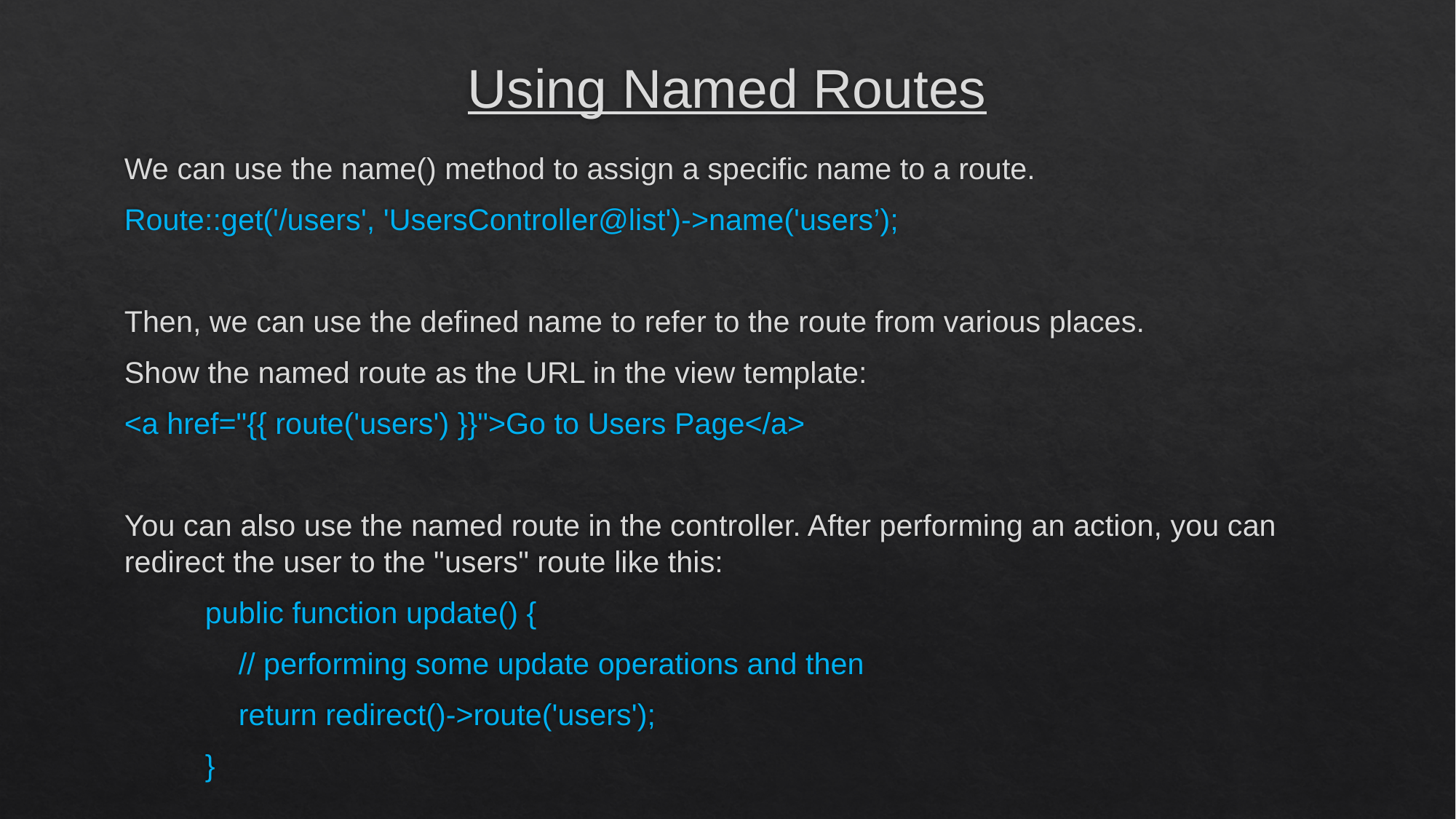

# Using Named Routes
We can use the name() method to assign a specific name to a route.
		Route::get('/users', 'UsersController@list')->name('users’);

Then, we can use the defined name to refer to the route from various places.
Show the named route as the URL in the view template:
		<a href="{{ route('users') }}">Go to Users Page</a>

You can also use the named route in the controller. After performing an action, you can redirect the user to the "users" route like this:
public function update() {
    // performing some update operations and then
    return redirect()->route('users');
}